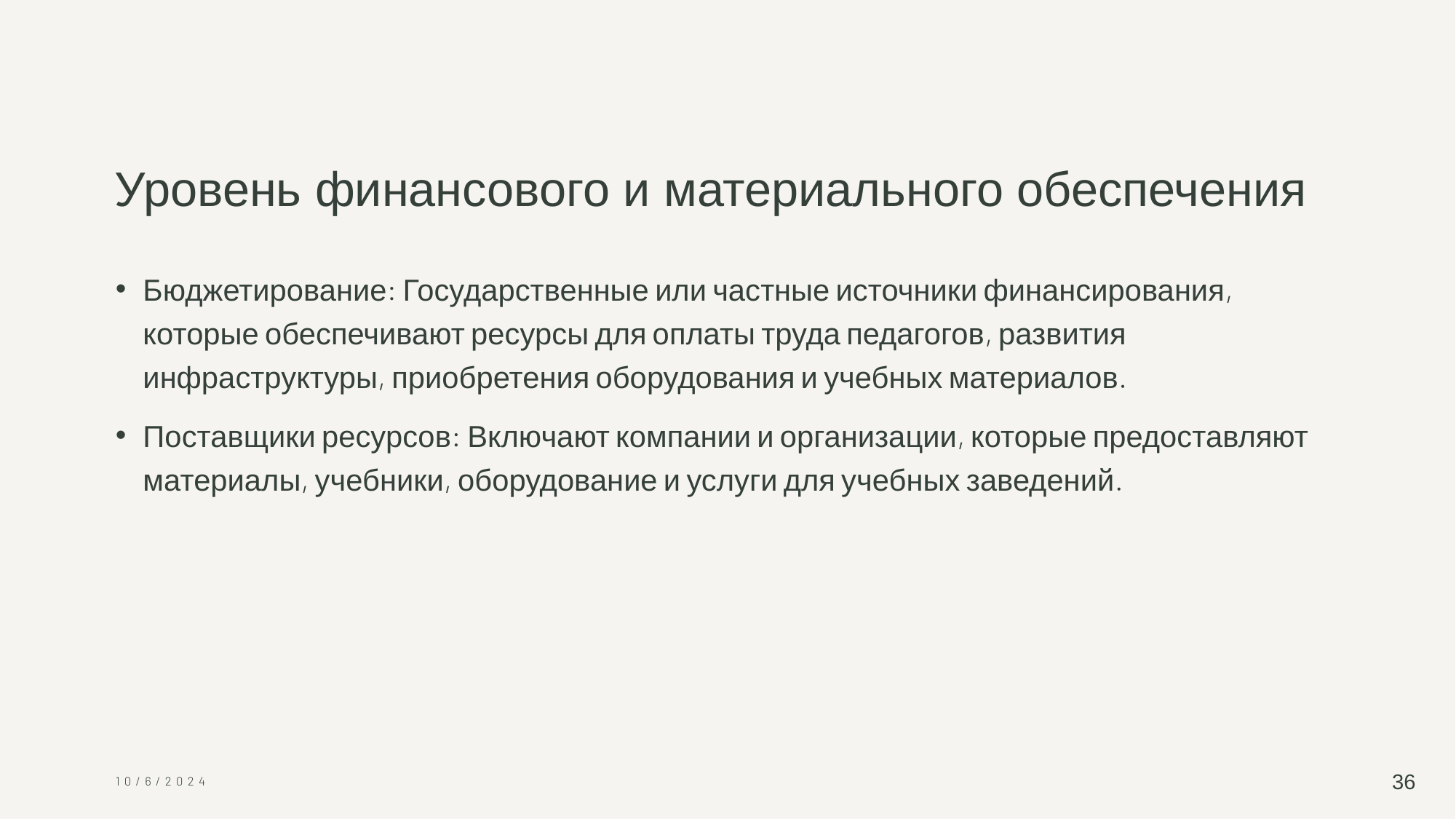

# Уровень финансового и материального обеспечения
Бюджетирование: Государственные или частные источники финансирования, которые обеспечивают ресурсы для оплаты труда педагогов, развития инфраструктуры, приобретения оборудования и учебных материалов.
Поставщики ресурсов: Включают компании и организации, которые предоставляют материалы, учебники, оборудование и услуги для учебных заведений.

10/6/2024
36